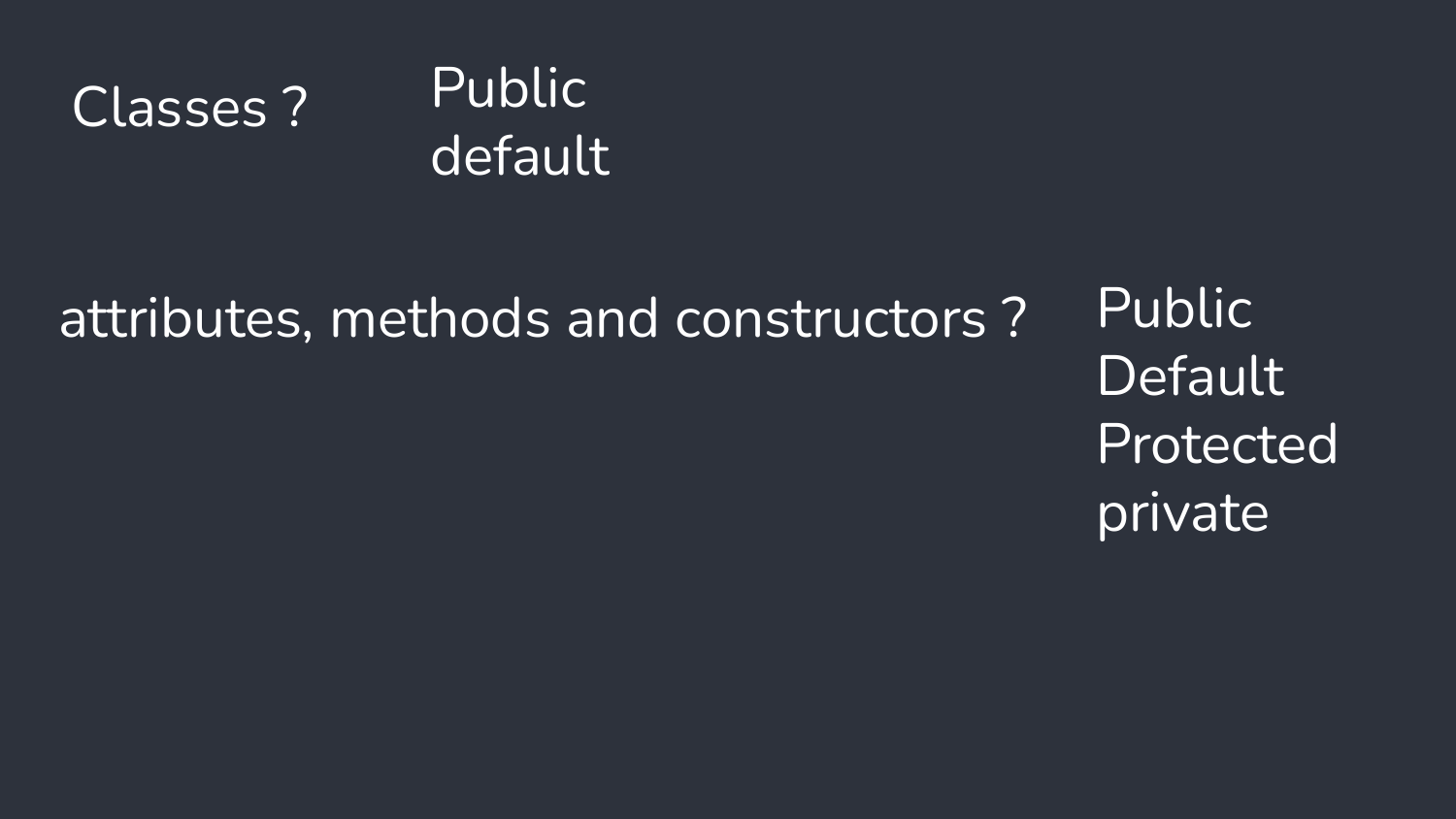

Public
default
Classes ?
Public
Default
Protected
private
 attributes, methods and constructors ?